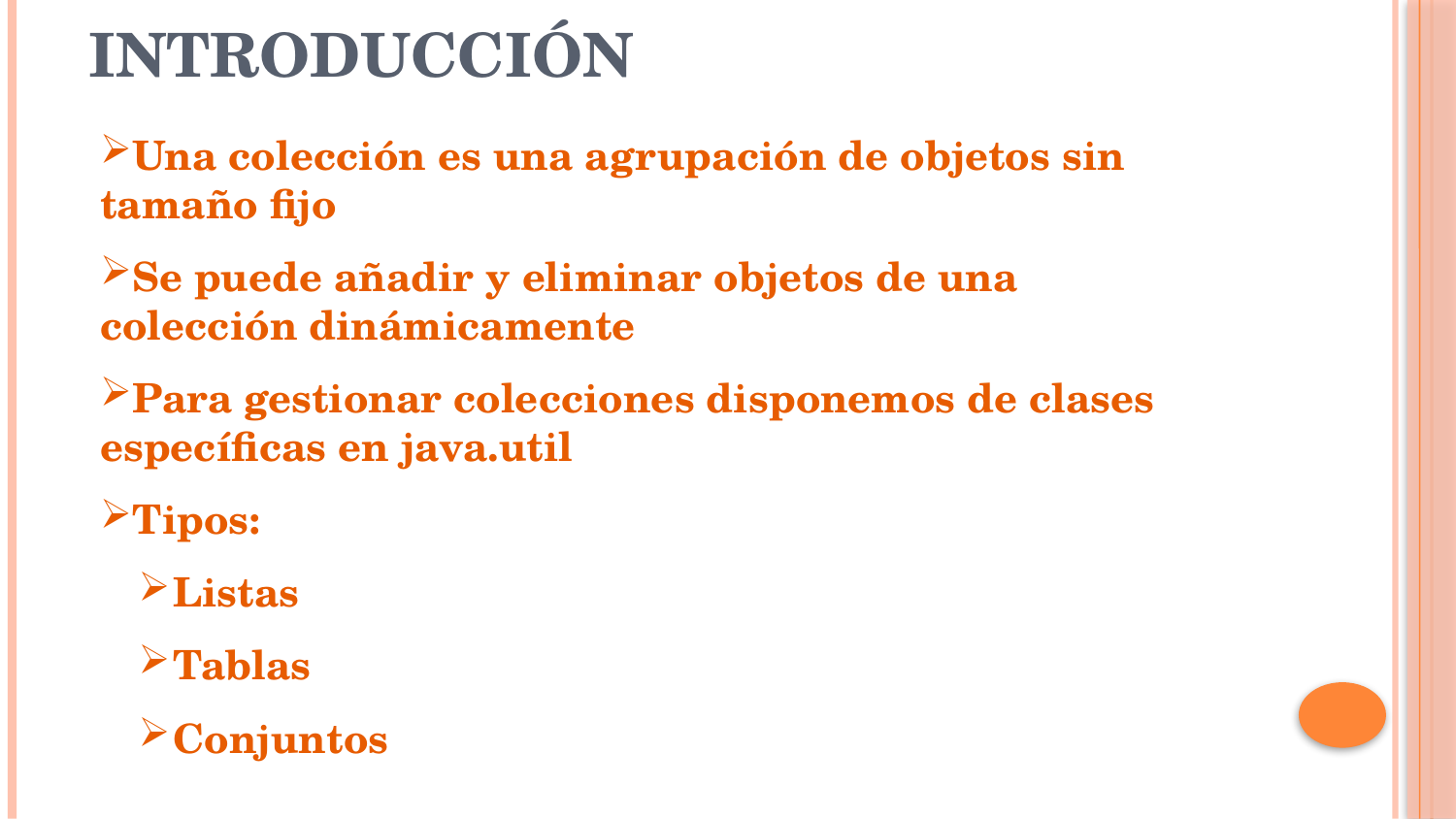

# Introducción
Una colección es una agrupación de objetos sin tamaño fijo
Se puede añadir y eliminar objetos de una colección dinámicamente
Para gestionar colecciones disponemos de clases específicas en java.util
Tipos:
Listas
Tablas
Conjuntos